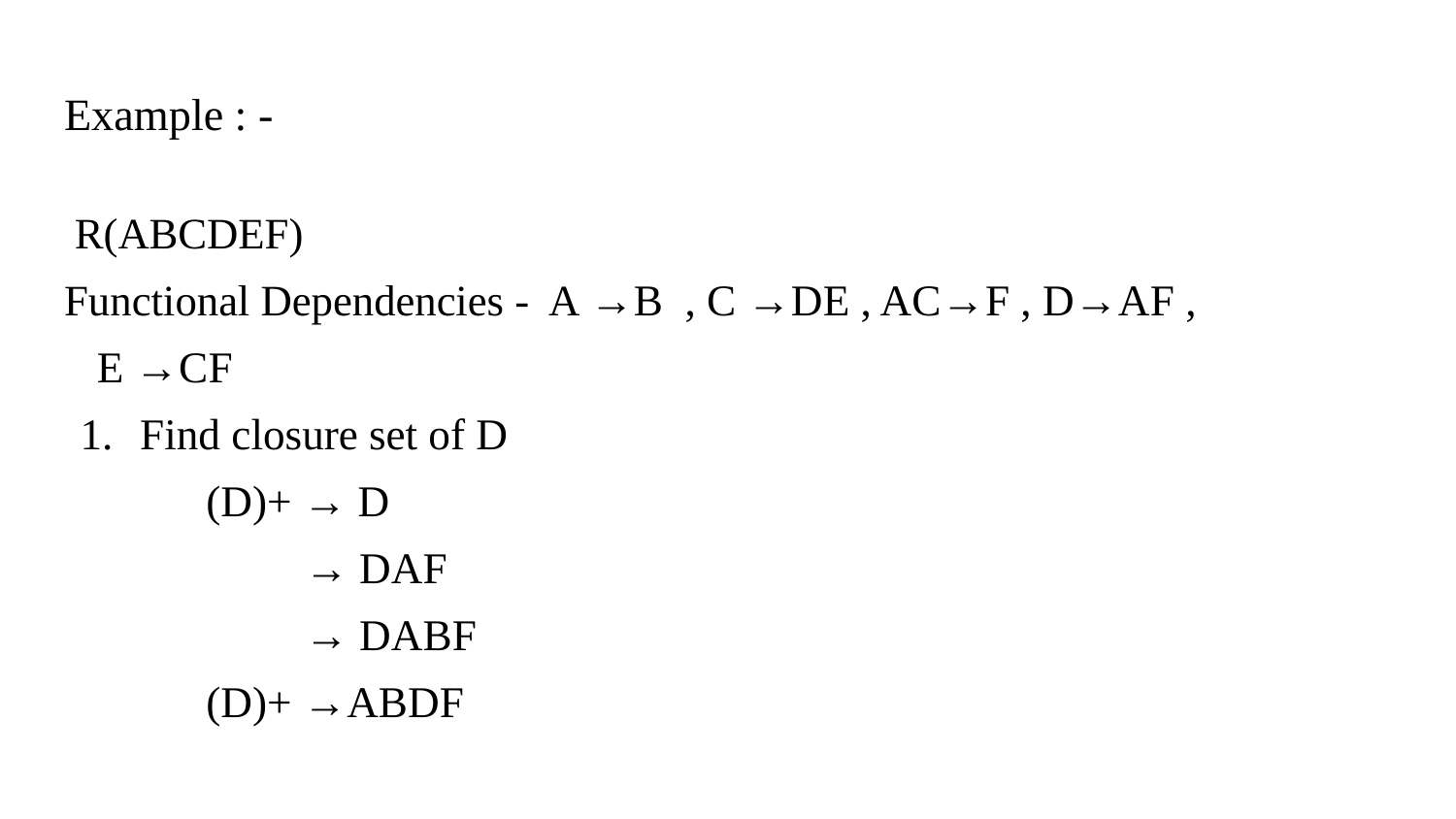

# Example : -
 R(ABCDEF)
Functional Dependencies -  A →B  , C →DE , AC→F , D→AF ,
   E →CF
Find closure set of D
             (D)+ → D
                      → DAF
                      → DABF
             (D)+ →ABDF